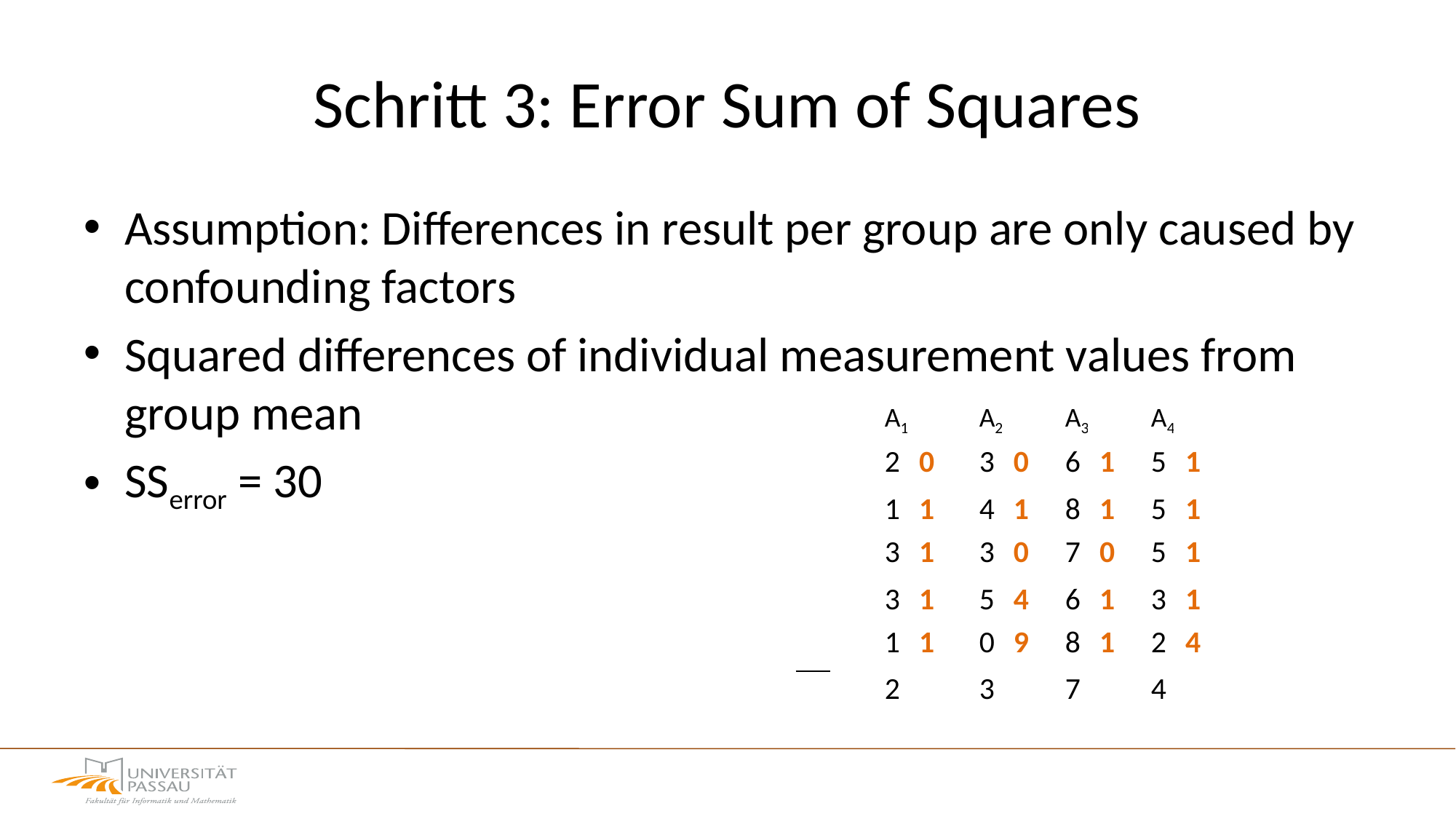

# Schritt 3: Error Sum of Squares
Assumption: Differences in result per group are only caused by confounding factors
Squared differences of individual measurement values from group mean
SSerror = 30
|  | A1 | A2 | A3 | A4 |
| --- | --- | --- | --- | --- |
|  | 2 | 3 | 6 | 5 |
|  | 1 | 4 | 8 | 5 |
|  | 3 | 3 | 7 | 5 |
|  | 3 | 5 | 6 | 3 |
|  | 1 | 0 | 8 | 2 |
|  | 2 | 3 | 7 | 4 |
|  |  |  |  |  |
| --- | --- | --- | --- | --- |
|  | 0 | 0 | 1 | 1 |
|  | 1 | 1 | 1 | 1 |
|  | 1 | 0 | 0 | 1 |
|  | 1 | 4 | 1 | 1 |
|  | 1 | 9 | 1 | 4 |
|  |  |  |  |  |